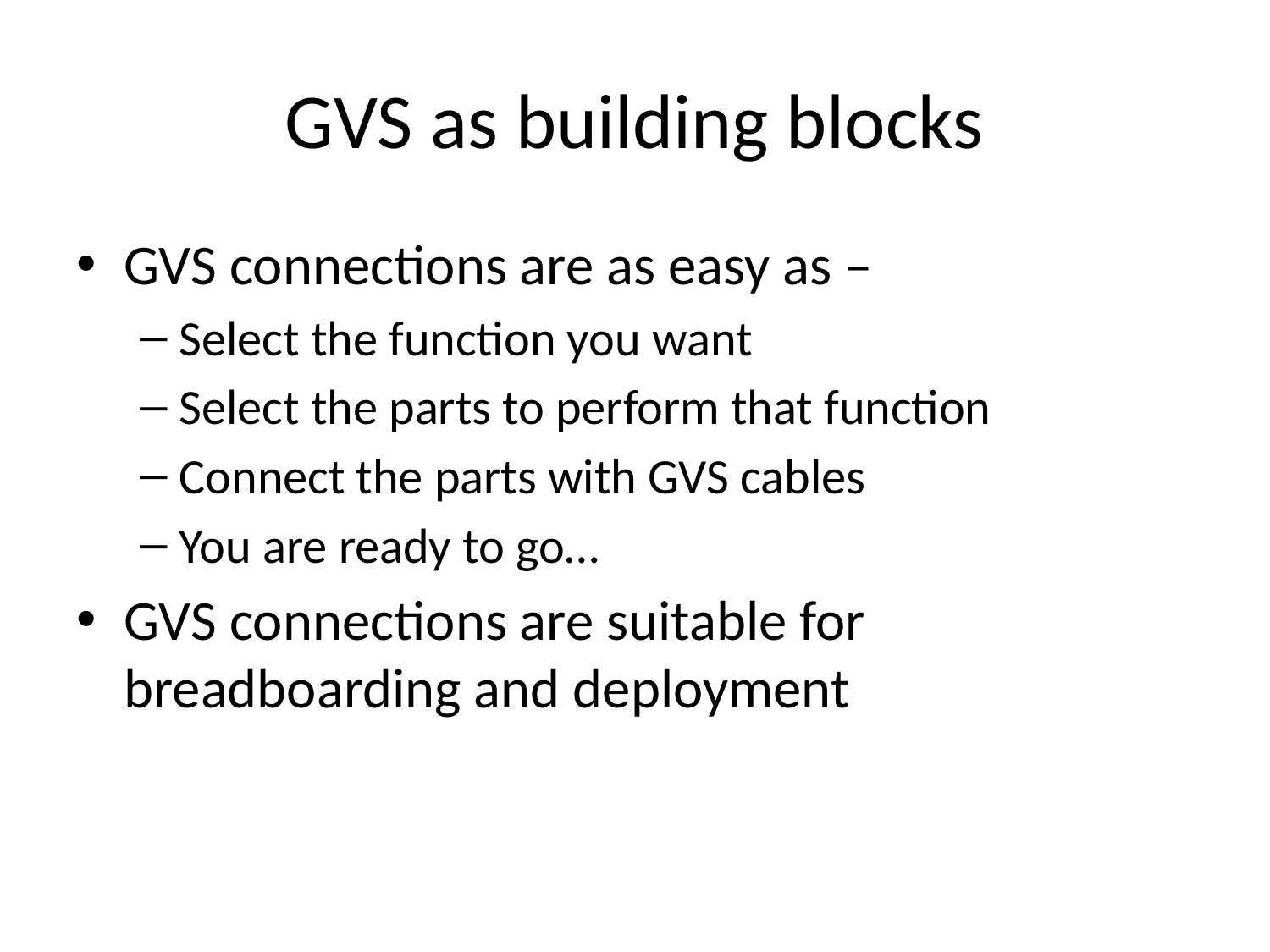

# GVS as building blocks
GVS connections are as easy as –
Select the function you want
Select the parts to perform that function
Connect the parts with GVS cables
You are ready to go…
GVS connections are suitable for breadboarding and deployment